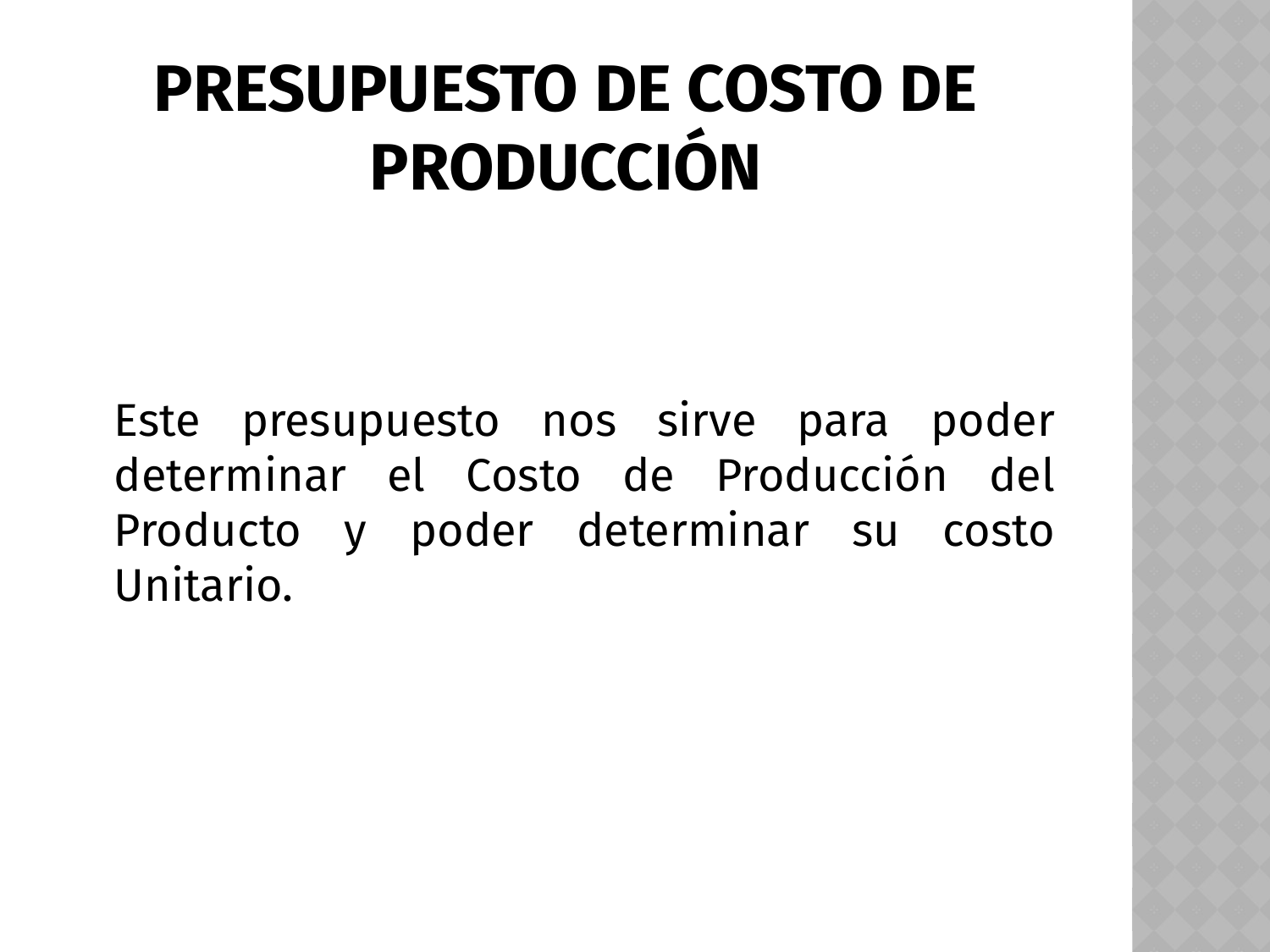

# Presupuesto de costo DE PRODUCCIÓN

	Este presupuesto nos sirve para poder determinar el Costo de Producción del Producto y poder determinar su costo Unitario.